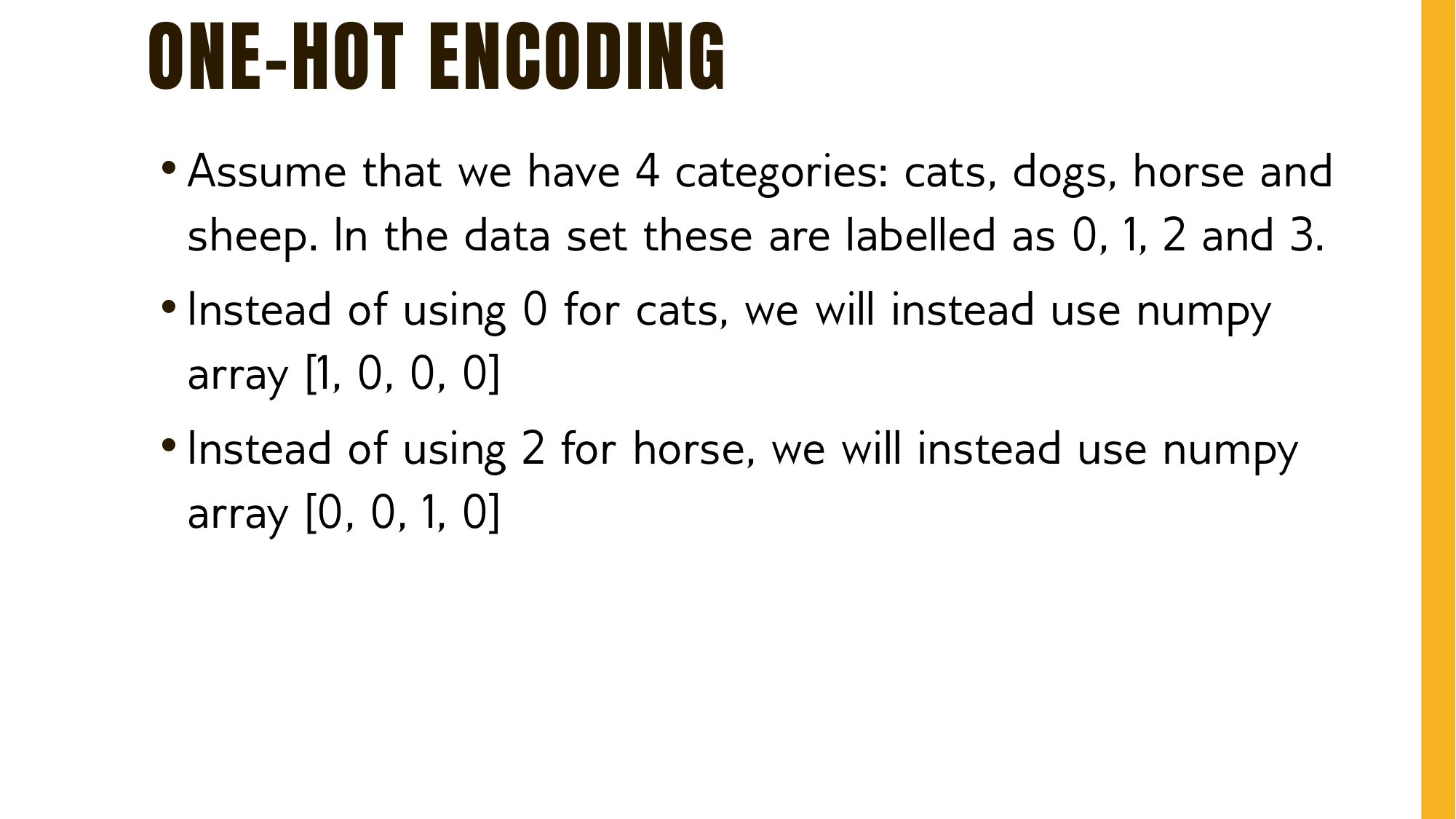

# One-hot encoding
Assume that we have 4 categories: cats, dogs, horse and sheep. In the data set these are labelled as 0, 1, 2 and 3.
Instead of using 0 for cats, we will instead use numpy array [1, 0, 0, 0]
Instead of using 2 for horse, we will instead use numpy array [0, 0, 1, 0]